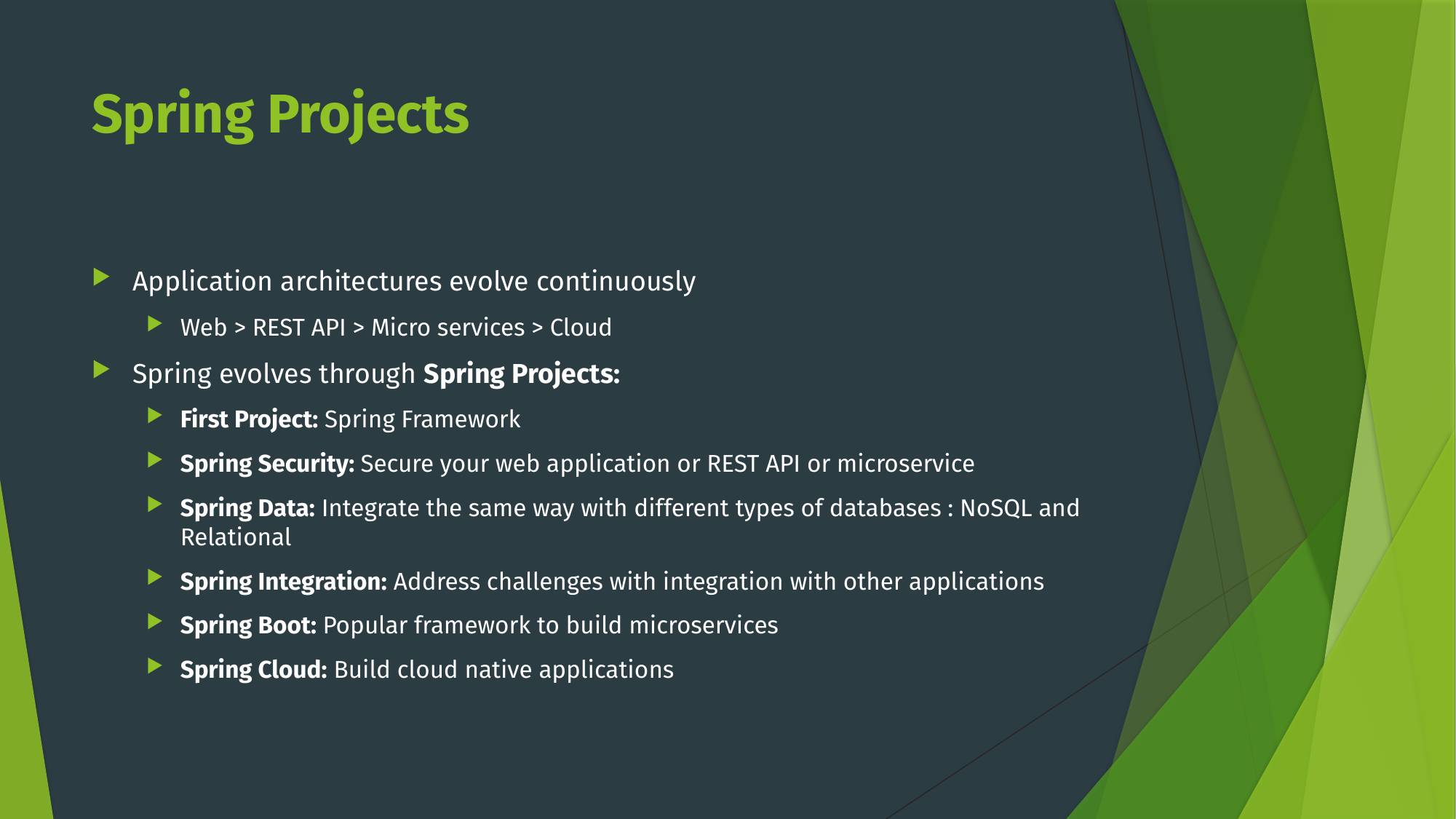

# Spring Projects
Application architectures evolve continuously
Web > REST API > Micro services > Cloud
Spring evolves through Spring Projects:
First Project: Spring Framework
Spring Security: Secure your web application or REST API or microservice
Spring Data: Integrate the same way with different types of databases : NoSQL and Relational
Spring Integration: Address challenges with integration with other applications
Spring Boot: Popular framework to build microservices
Spring Cloud: Build cloud native applications